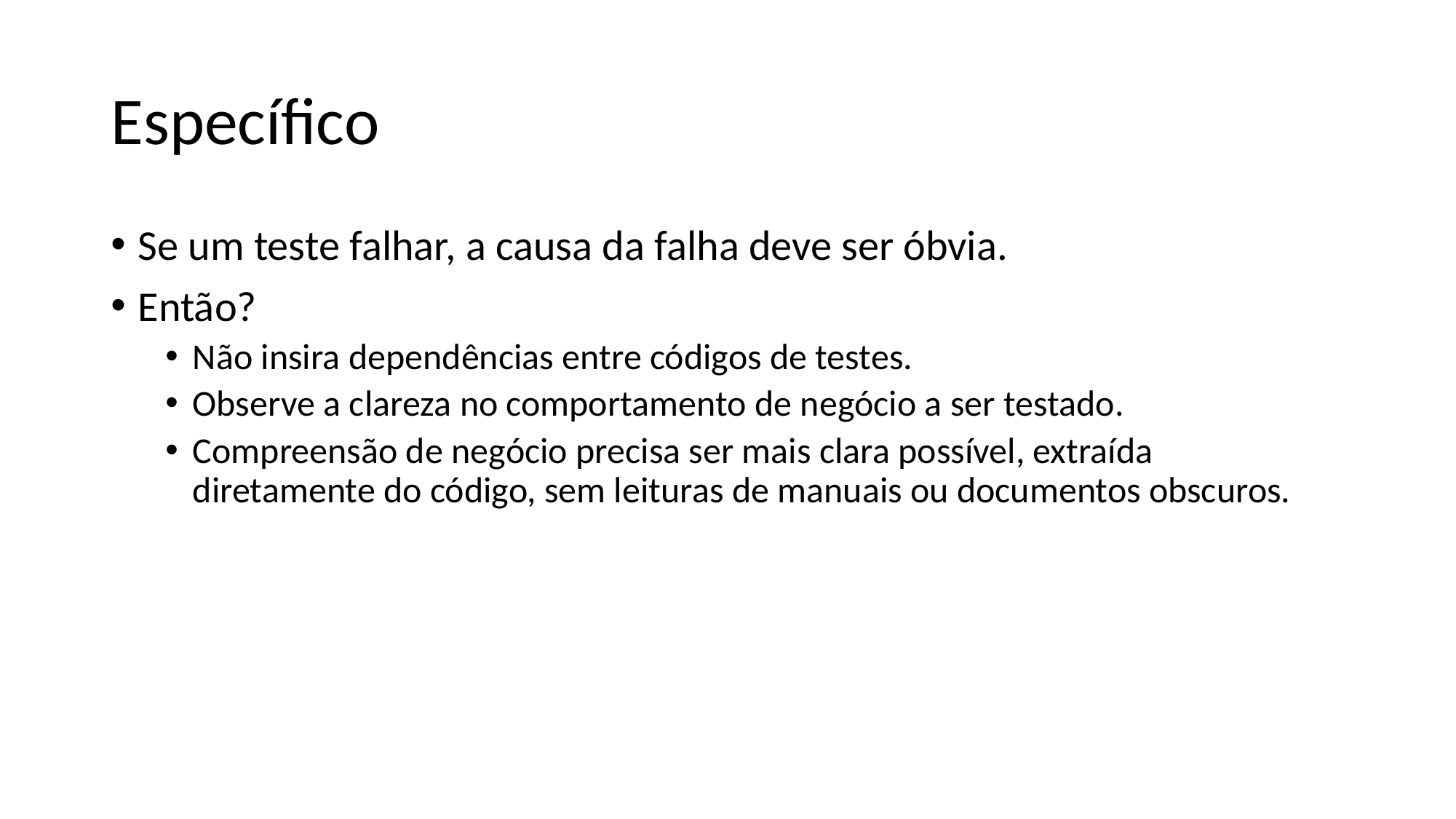

# Específico
Se um teste falhar, a causa da falha deve ser óbvia.
Então?
Não insira dependências entre códigos de testes.
Observe a clareza no comportamento de negócio a ser testado.
Compreensão de negócio precisa ser mais clara possível, extraída diretamente do código, sem leituras de manuais ou documentos obscuros.